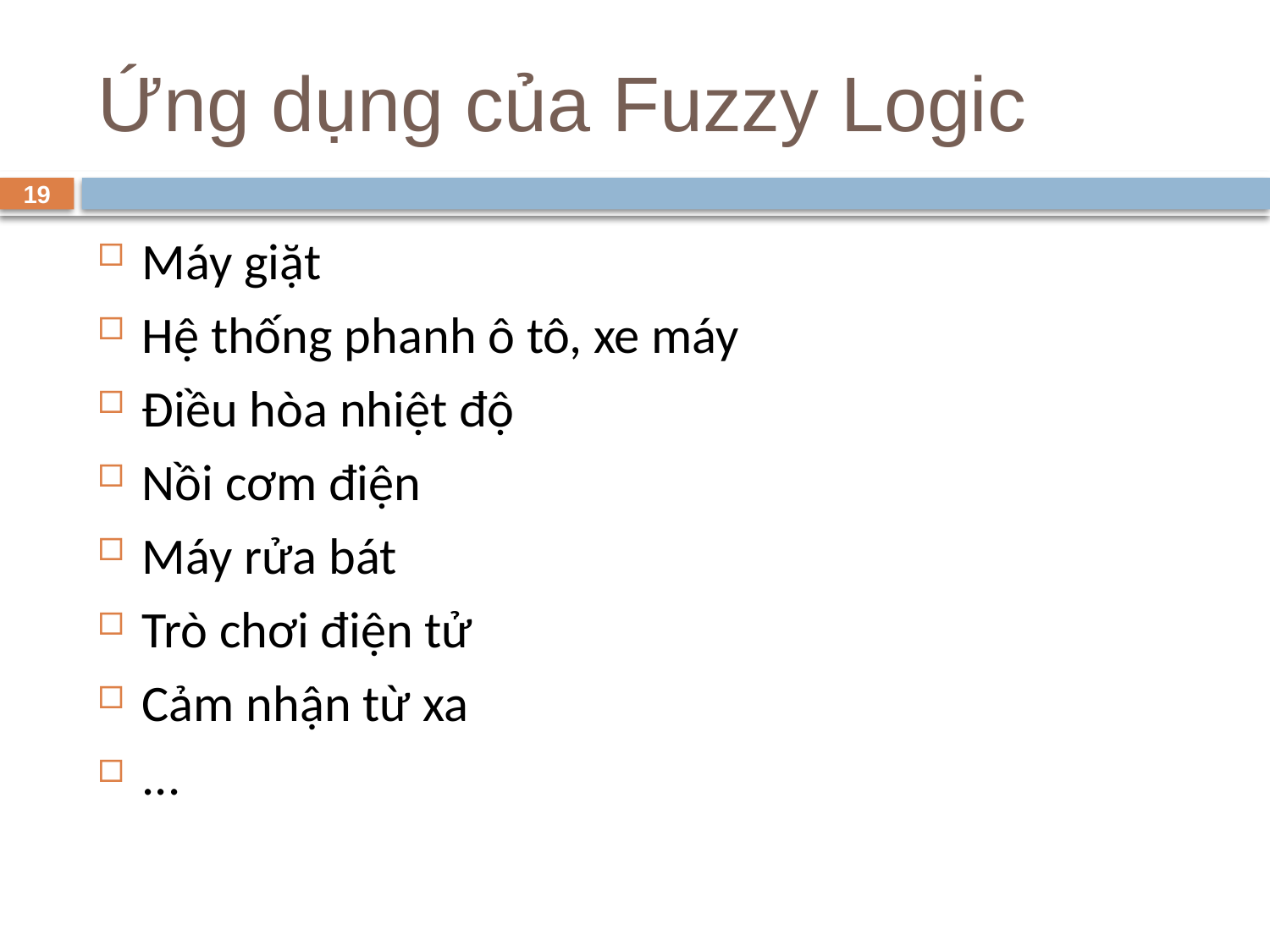

# Ứng dụng của Fuzzy Logic
19
Máy giặt
Hệ thống phanh ô tô, xe máy
Điều hòa nhiệt độ
Nồi cơm điện
Máy rửa bát
Trò chơi điện tử
Cảm nhận từ xa
...